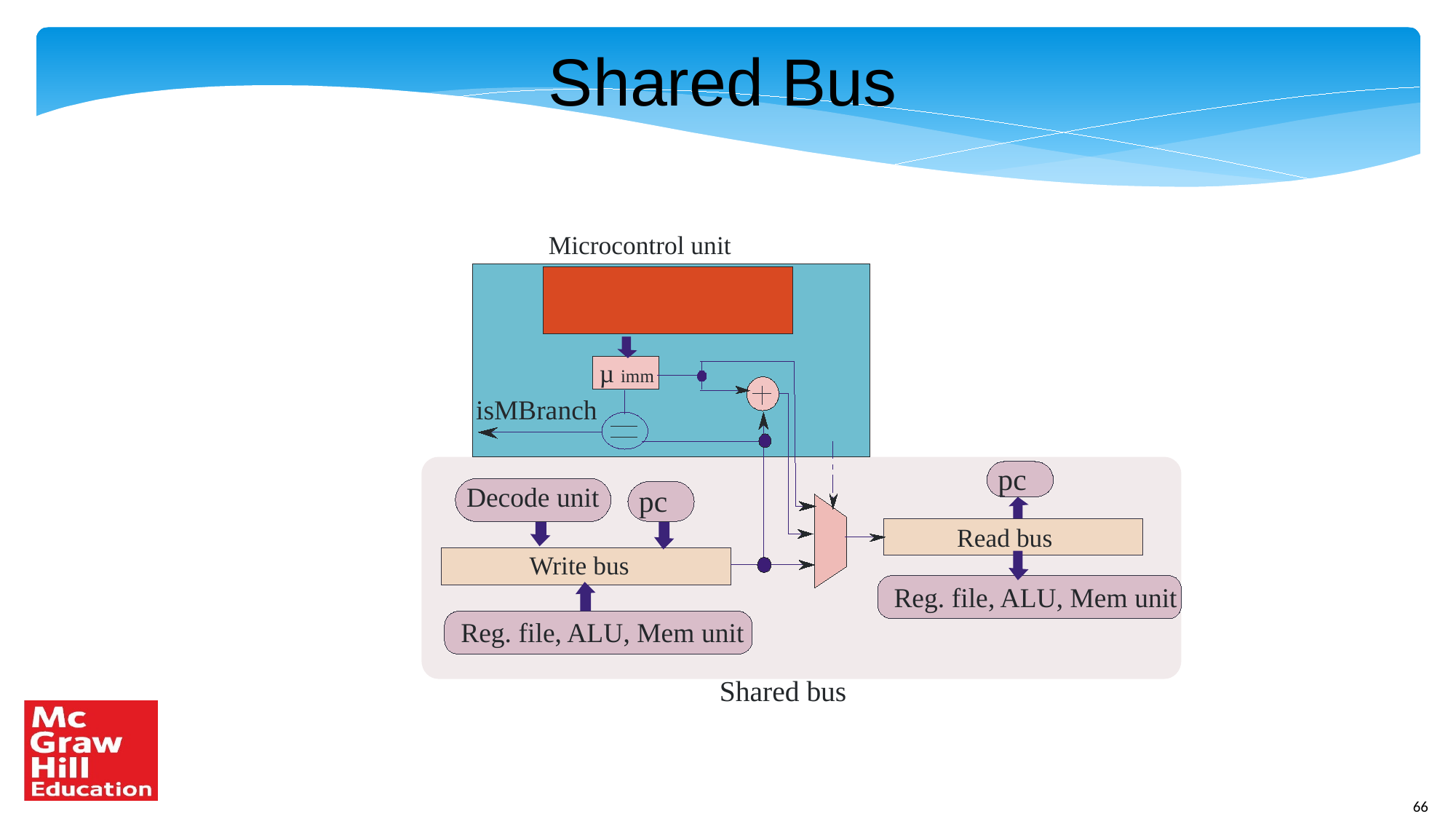

Shared Bus
Microcontrol unit

µ imm

isMBranch

pc

Decode unit

pc

Read bus

Write bus

Reg. file, ALU, Mem unit

Reg. file, ALU, Mem unit

Shared bus